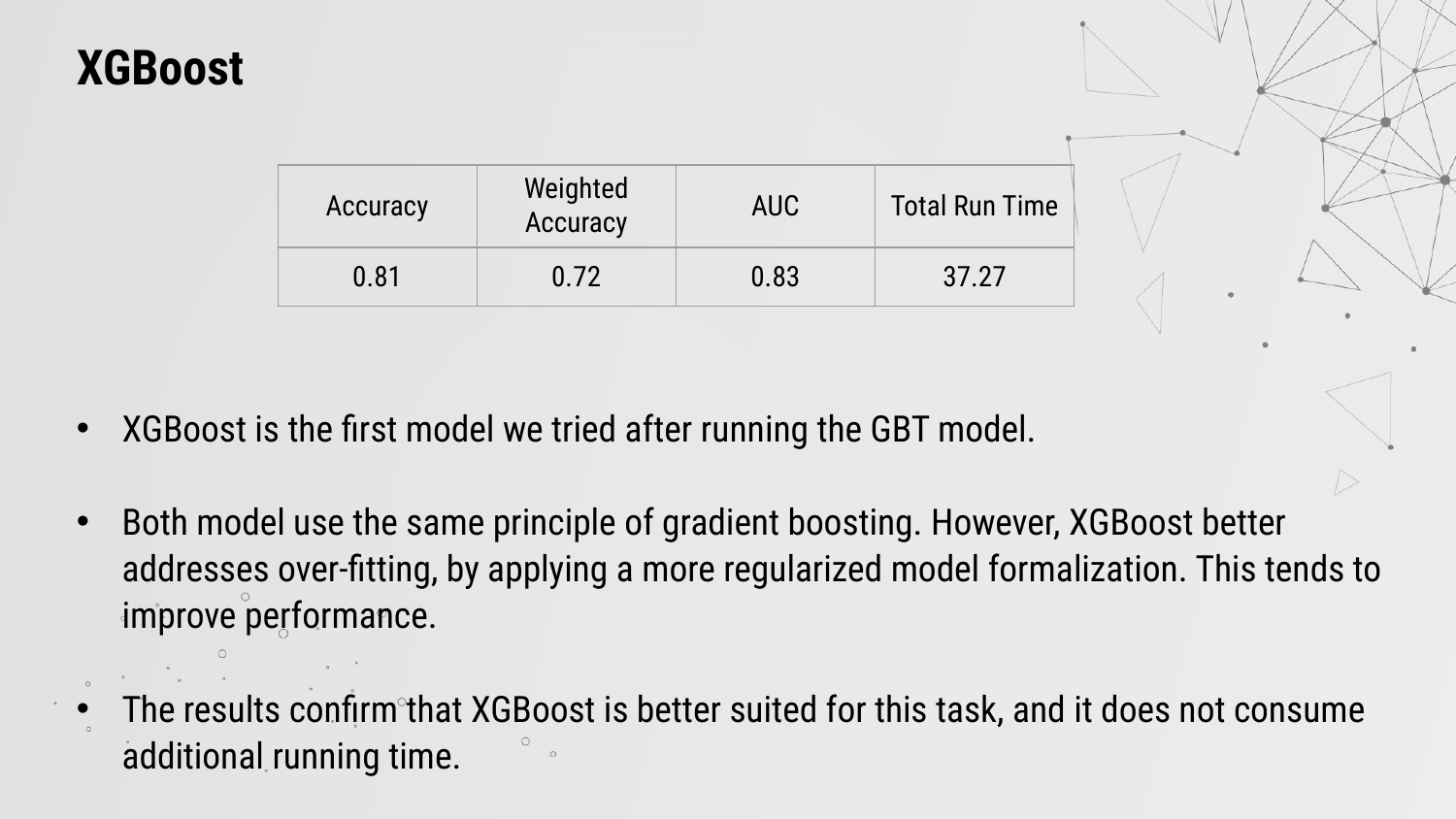

XGBoost
| Accuracy | Weighted Accuracy | AUC | Total Run Time |
| --- | --- | --- | --- |
| 0.81 | 0.72 | 0.83 | 37.27 |
XGBoost is the first model we tried after running the GBT model.

Both model use the same principle of gradient boosting. However, XGBoost better addresses over-fitting, by applying a more regularized model formalization. This tends to improve performance.

The results confirm that XGBoost is better suited for this task, and it does not consume additional running time.